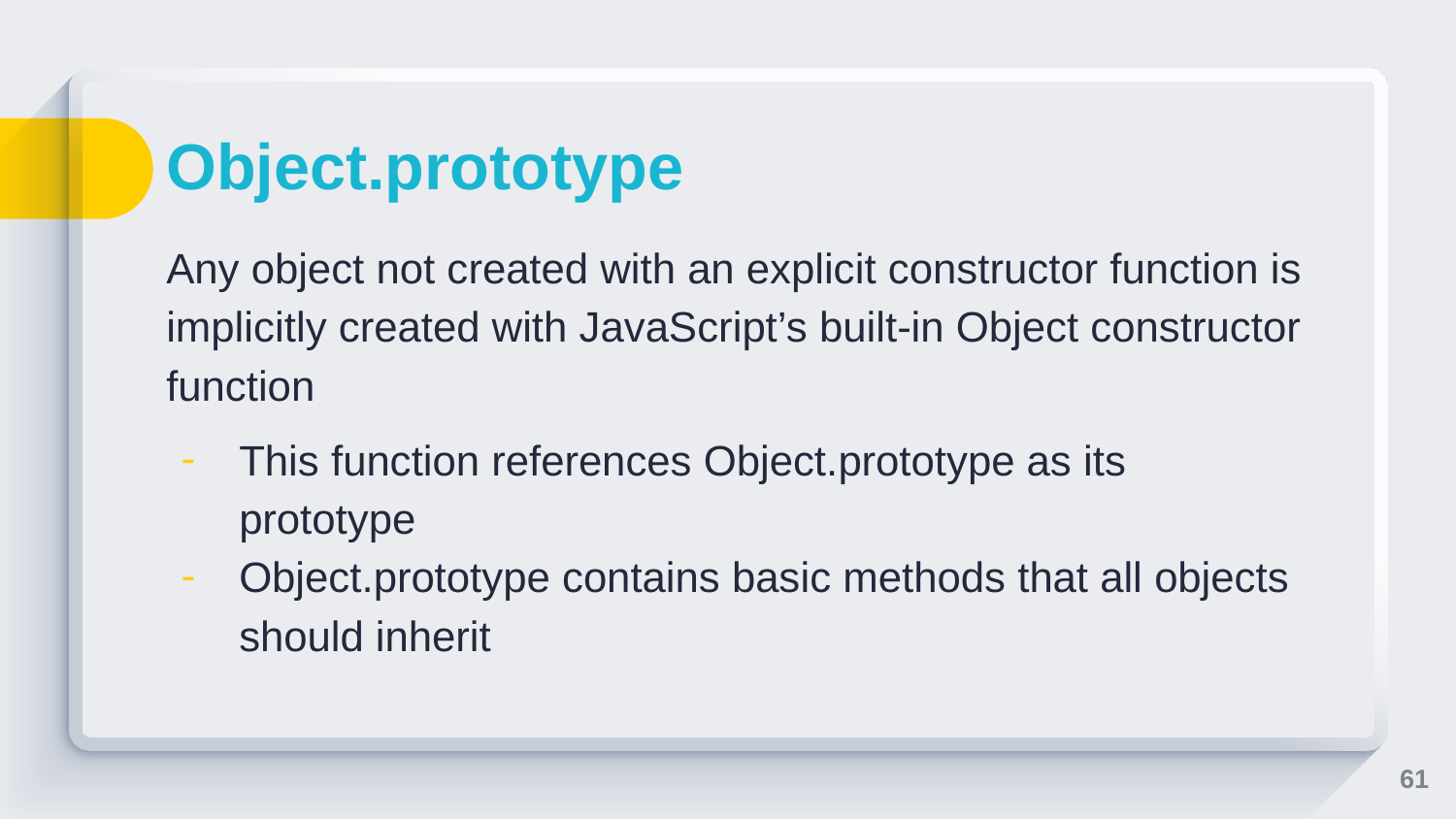

# Object.prototype
Any object not created with an explicit constructor function is implicitly created with JavaScript’s built-in Object constructor function
This function references Object.prototype as its prototype
Object.prototype contains basic methods that all objects should inherit
61